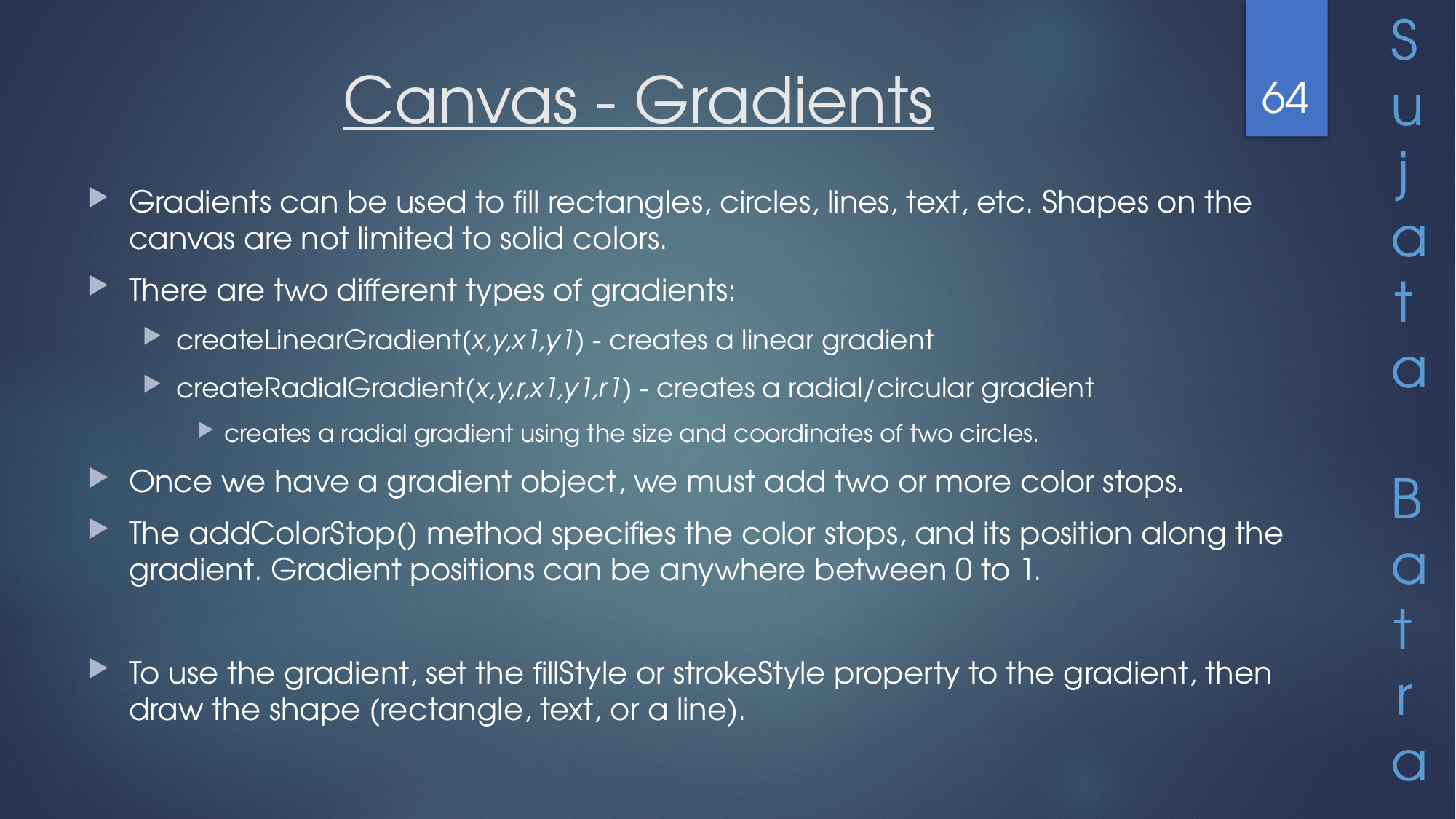

64
# Canvas - Gradients
Gradients can be used to fill rectangles, circles, lines, text, etc. Shapes on the canvas are not limited to solid colors.
There are two different types of gradients:
createLinearGradient(x,y,x1,y1) - creates a linear gradient
createRadialGradient(x,y,r,x1,y1,r1) - creates a radial/circular gradient
creates a radial gradient using the size and coordinates of two circles.
Once we have a gradient object, we must add two or more color stops.
The addColorStop() method specifies the color stops, and its position along the gradient. Gradient positions can be anywhere between 0 to 1.

To use the gradient, set the fillStyle or strokeStyle property to the gradient, then draw the shape (rectangle, text, or a line).